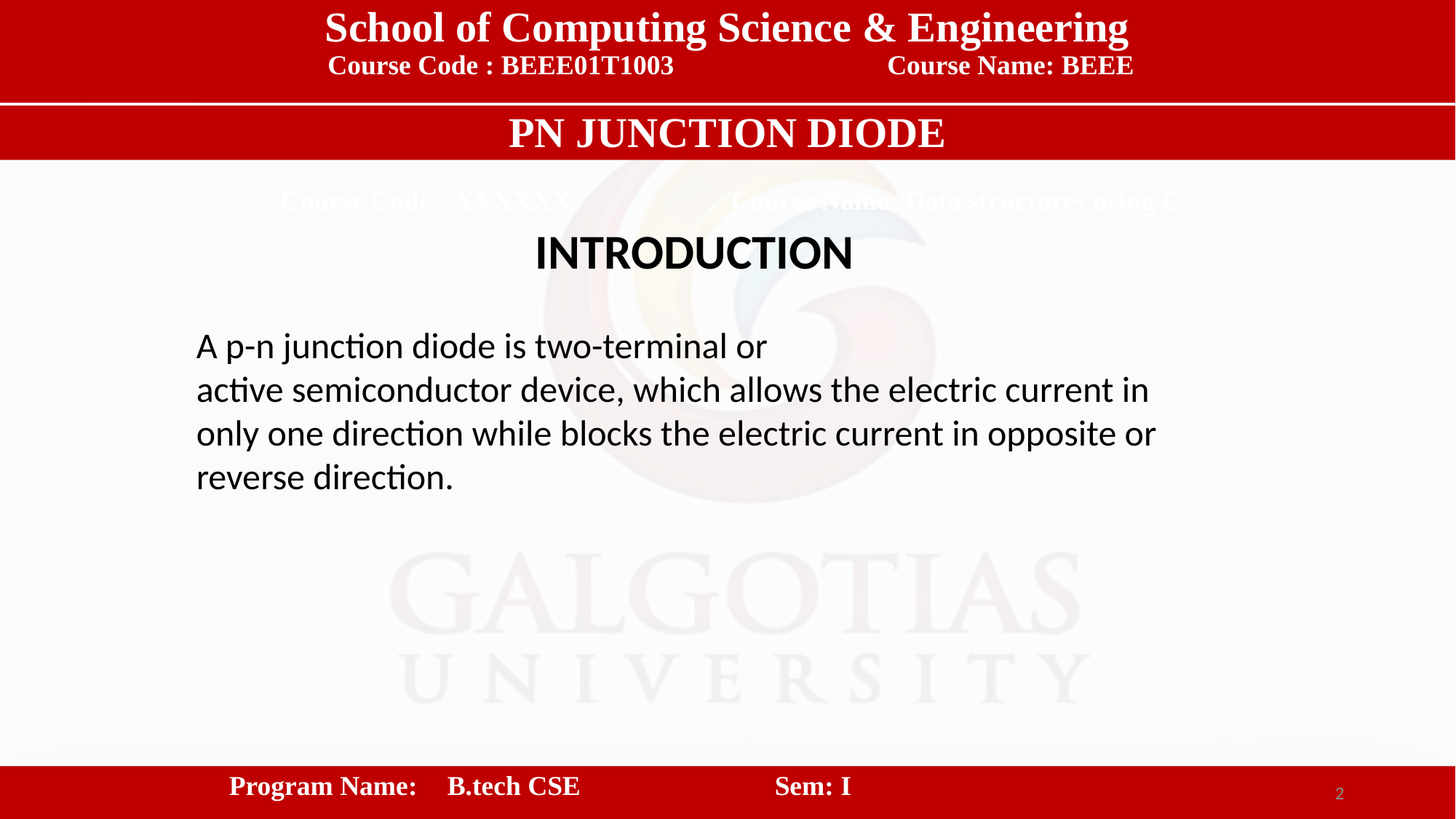

School of Computing Science & Engineering
 Course Code : BEEE01T1003		   Course Name: BEEE

PN JUNCTION DIODE
 Course Code : XXXXXX		   Course Name: Data structures using C
INTRODUCTION

A p-n junction diode is two-terminal or  active semiconductor device, which allows the electric current in only one direction while blocks the electric current in opposite or reverse direction.
		Program Name:	B.tech CSE		Sem: I

2